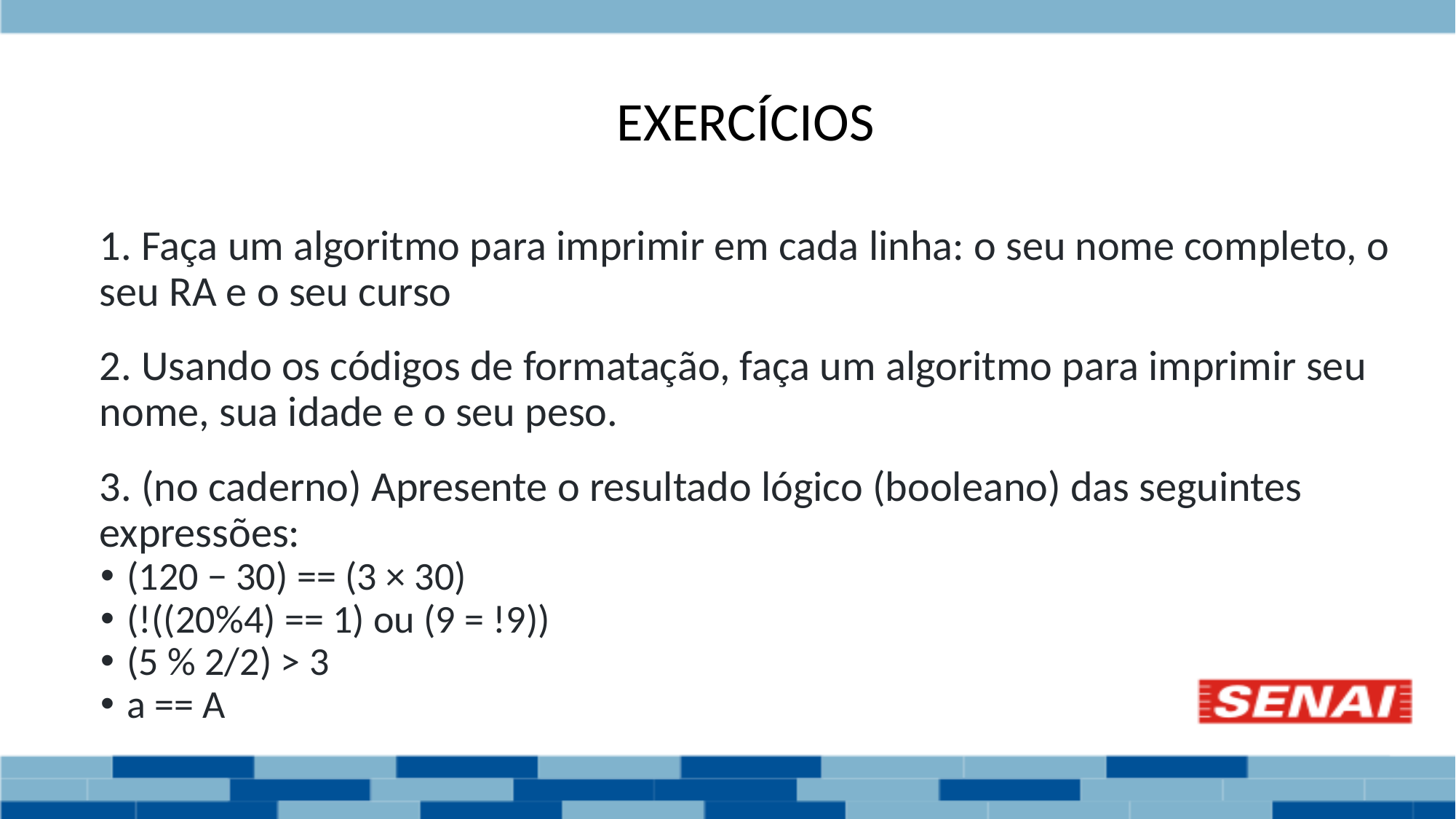

# EXERCÍCIOS
1. Faça um algoritmo para imprimir em cada linha: o seu nome completo, o seu RA e o seu curso

2. Usando os códigos de formatação, faça um algoritmo para imprimir seu nome, sua idade e o seu peso.

3. (no caderno) Apresente o resultado lógico (booleano) das seguintes expressões:
(120 − 30) == (3 × 30)
(!((20%4) == 1) ou (9 = !9))
(5 % 2/2) > 3
a == A